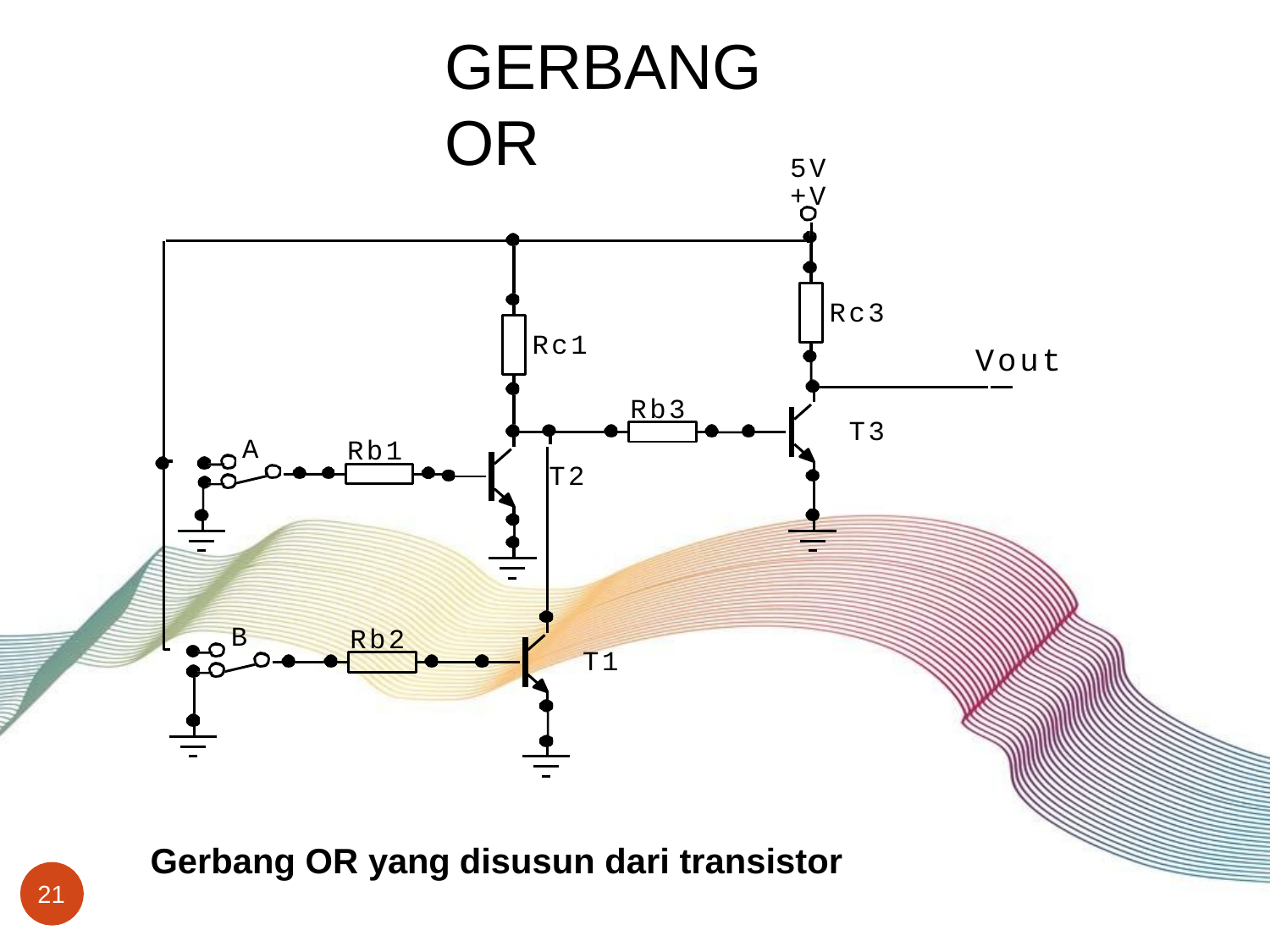

# GERBANG	OR
5V
+V

Rc3

Rc1
Vout

Rb3

T3

 		A
Rb1

T2

 		B
Rb2

T1

Gerbang OR yang disusun dari transistor

21